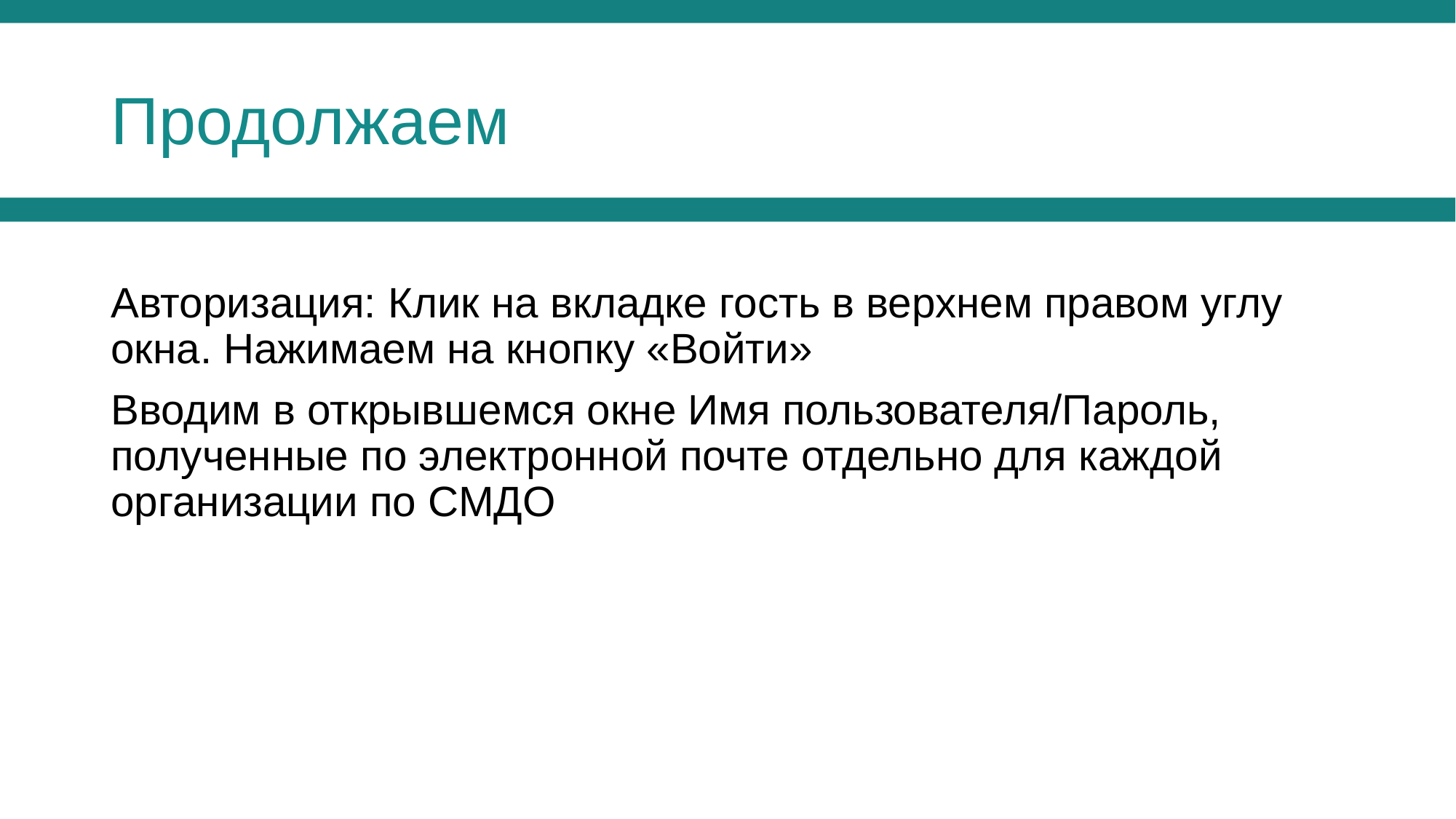

# Продолжаем
Авторизация: Клик на вкладке гость в верхнем правом углу окна. Нажимаем на кнопку «Войти»
Вводим в открывшемся окне Имя пользователя/Пароль, полученные по электронной почте отдельно для каждой организации по СМДО